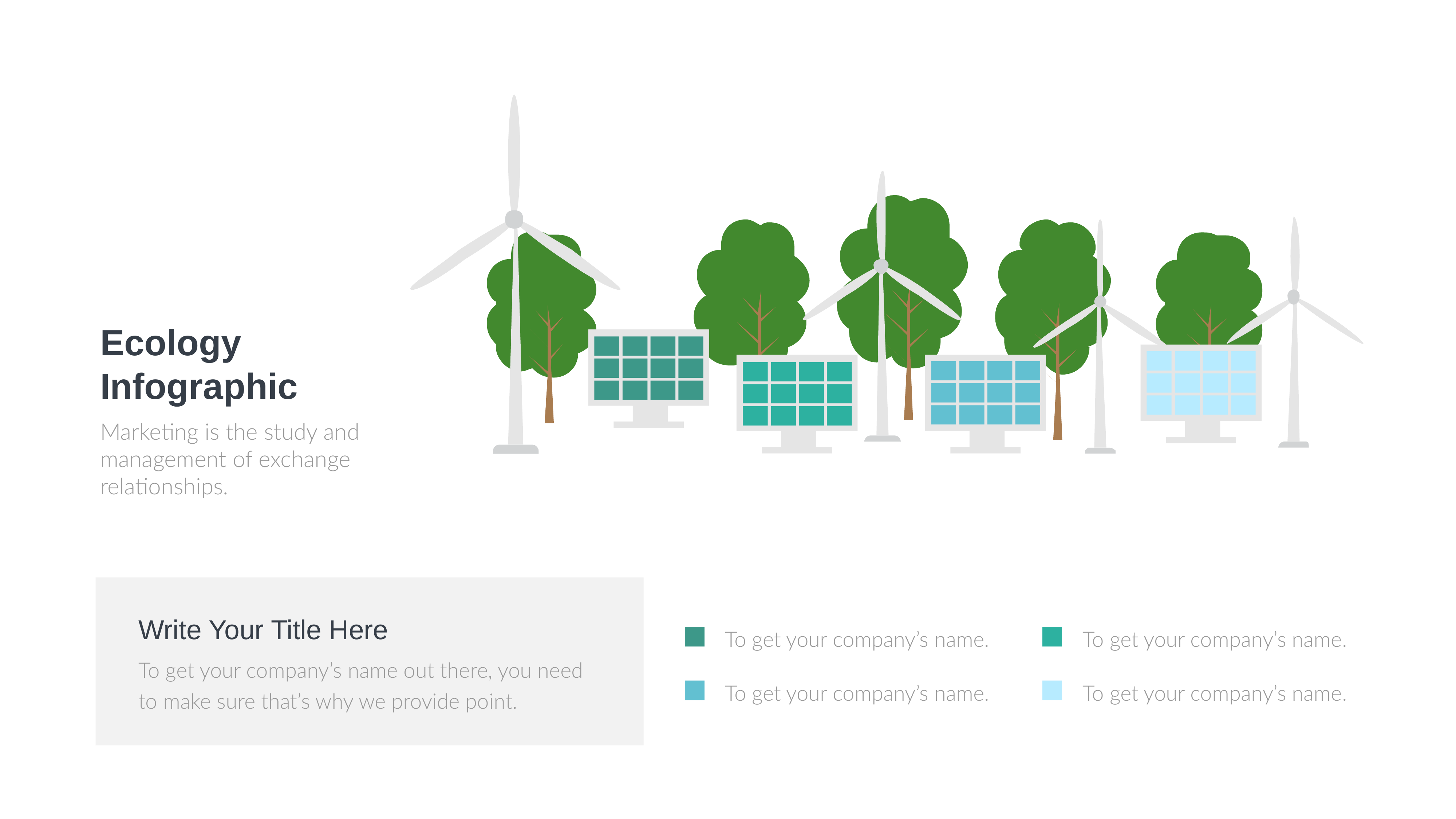

Ecology Infographic
Marketing is the study and management of exchange relationships.

Write Your Title Here
To get your company’s name out there, you need to make sure that’s why we provide point.
To get your company’s name.
To get your company’s name.

To get your company’s name.
To get your company’s name.